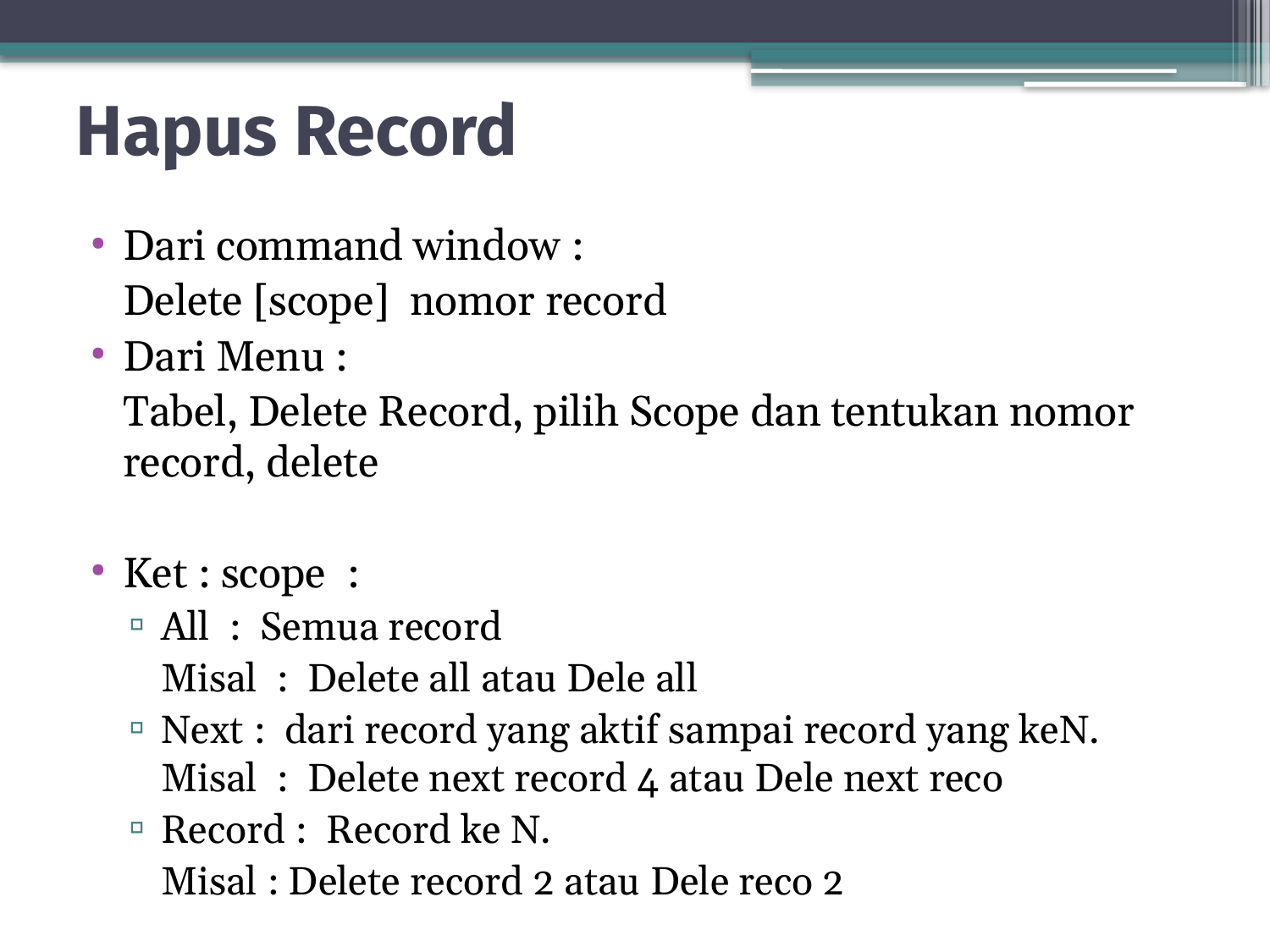

# Hapus Record
Dari command window :
	Delete [scope]  nomor record
Dari Menu :
	Tabel, Delete Record, pilih Scope dan tentukan nomor record, delete

Ket : scope  :
All  :  Semua record
	Misal  :  Delete all atau Dele all
Next :  dari record yang aktif sampai record yang keN. Misal  :  Delete next record 4 atau Dele next reco
Record :  Record ke N.
	Misal : Delete record 2 atau Dele reco 2